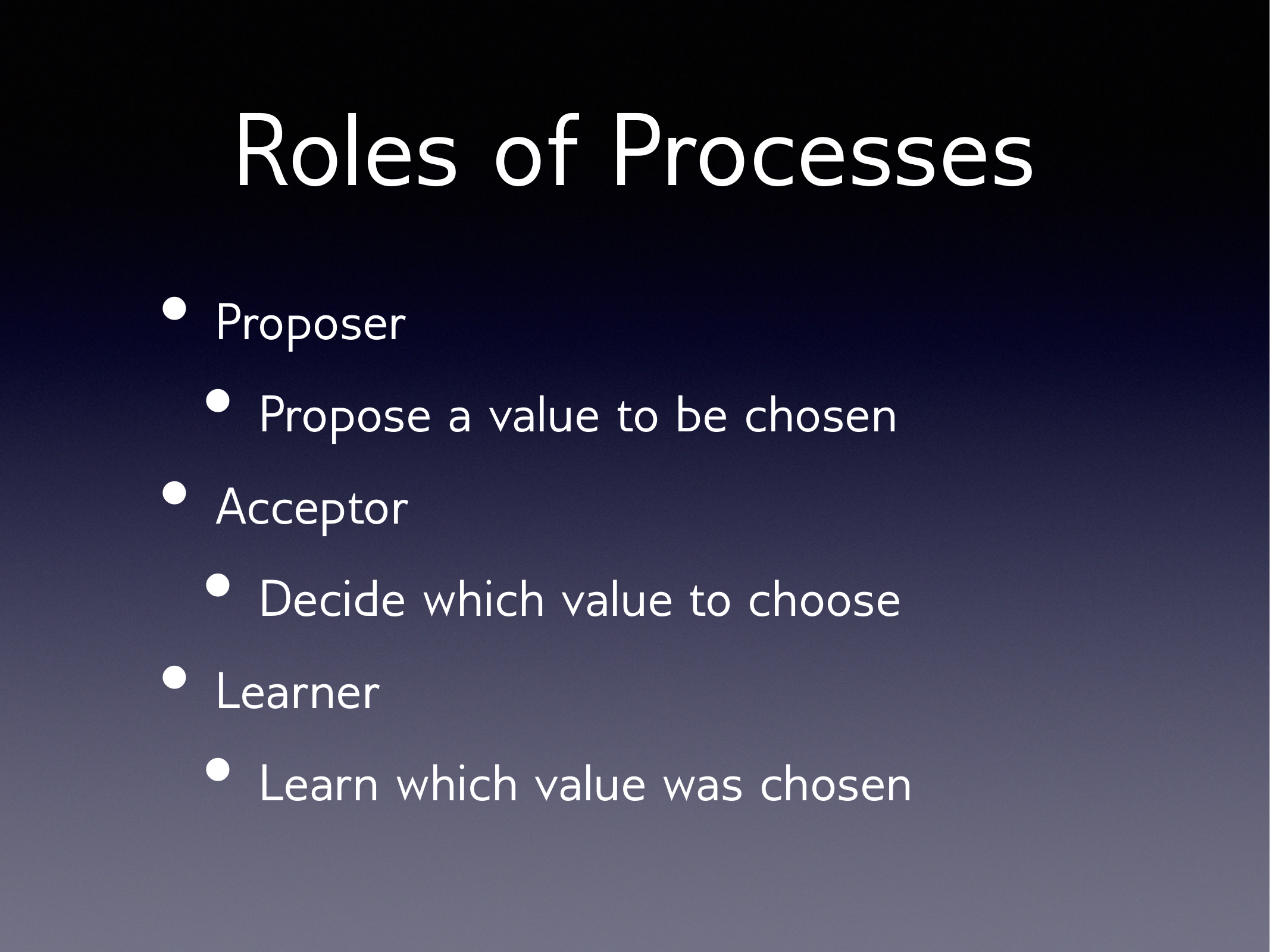

# Roles of Processes
Proposer
Propose a value to be chosen
Acceptor
Decide which value to choose
Learner
Learn which value was chosen